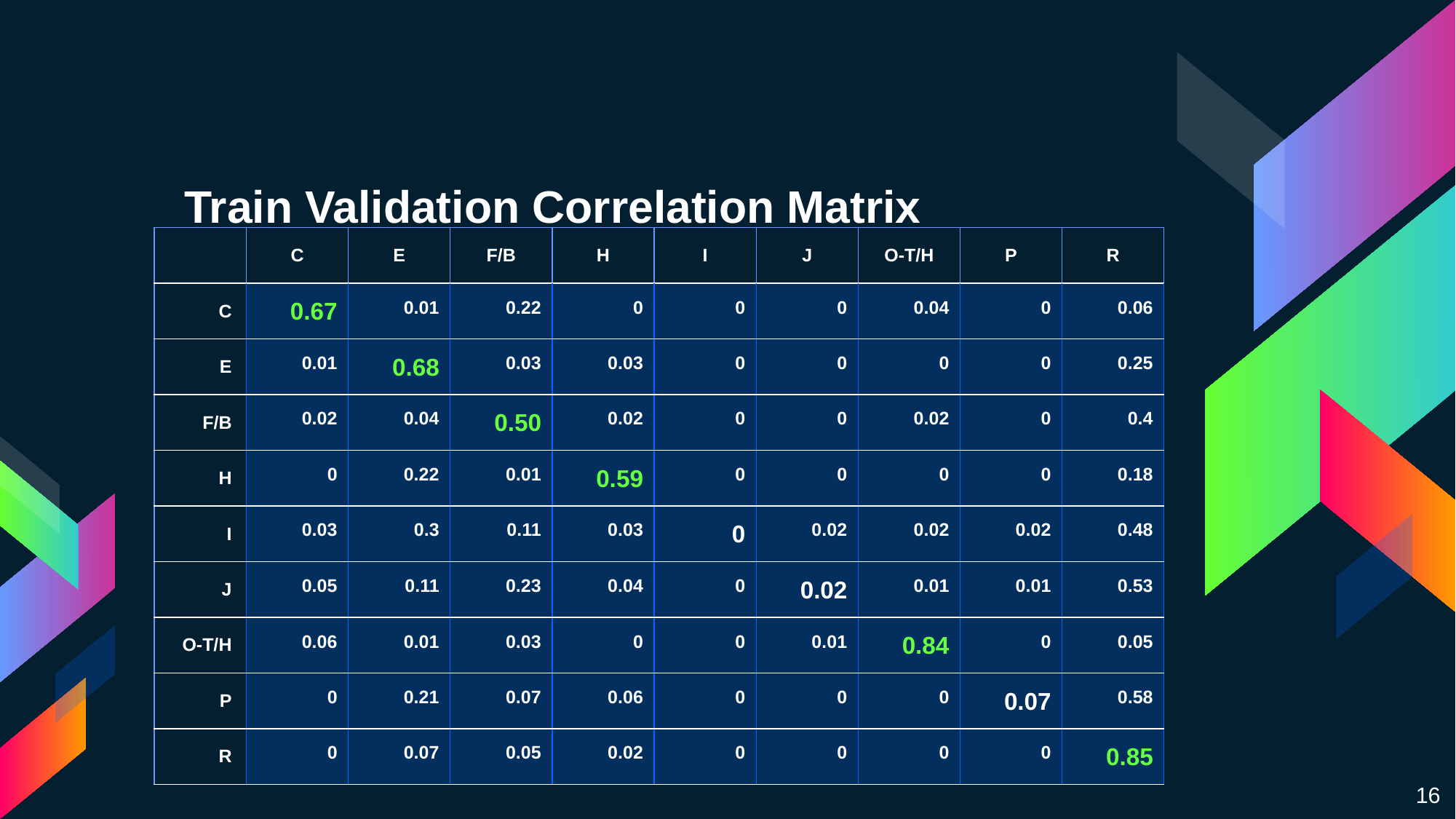

# Train Validation Correlation Matrix
|  | C | E | F/B | H | I | J | O-T/H | P | R |
| --- | --- | --- | --- | --- | --- | --- | --- | --- | --- |
| C | 0.67 | 0.01 | 0.22 | 0 | 0 | 0 | 0.04 | 0 | 0.06 |
| E | 0.01 | 0.68 | 0.03 | 0.03 | 0 | 0 | 0 | 0 | 0.25 |
| F/B | 0.02 | 0.04 | 0.50 | 0.02 | 0 | 0 | 0.02 | 0 | 0.4 |
| H | 0 | 0.22 | 0.01 | 0.59 | 0 | 0 | 0 | 0 | 0.18 |
| I | 0.03 | 0.3 | 0.11 | 0.03 | 0 | 0.02 | 0.02 | 0.02 | 0.48 |
| J | 0.05 | 0.11 | 0.23 | 0.04 | 0 | 0.02 | 0.01 | 0.01 | 0.53 |
| O-T/H | 0.06 | 0.01 | 0.03 | 0 | 0 | 0.01 | 0.84 | 0 | 0.05 |
| P | 0 | 0.21 | 0.07 | 0.06 | 0 | 0 | 0 | 0.07 | 0.58 |
| R | 0 | 0.07 | 0.05 | 0.02 | 0 | 0 | 0 | 0 | 0.85 |
16